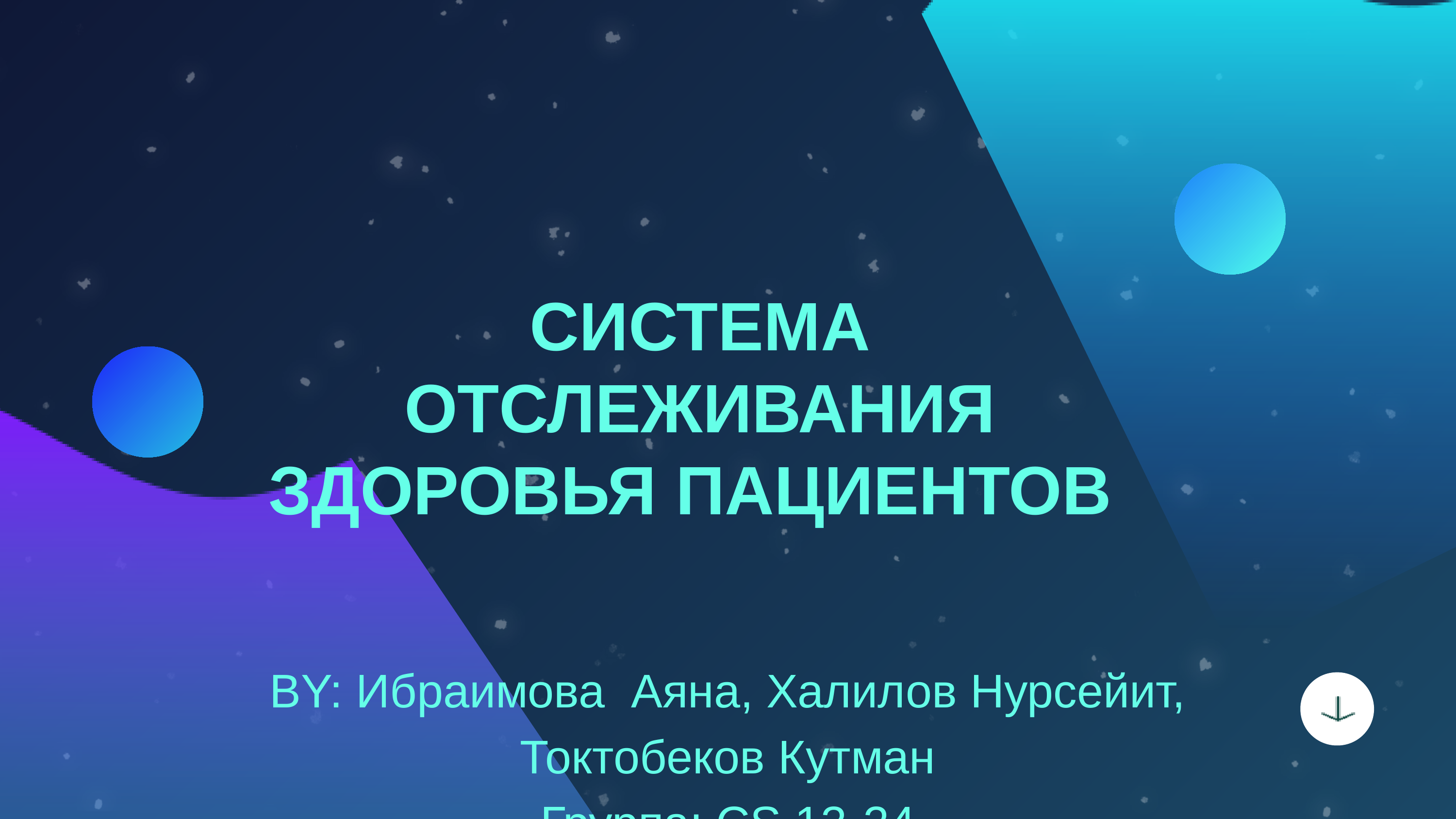

СИСТЕМА ОТСЛЕЖИВАНИЯ ЗДОРОВЬЯ ПАЦИЕНТОВ

BY: Ибраимова  Аяна, Халилов Нурсейит, Токтобеков Кутман
Грурпа: CS 13-24